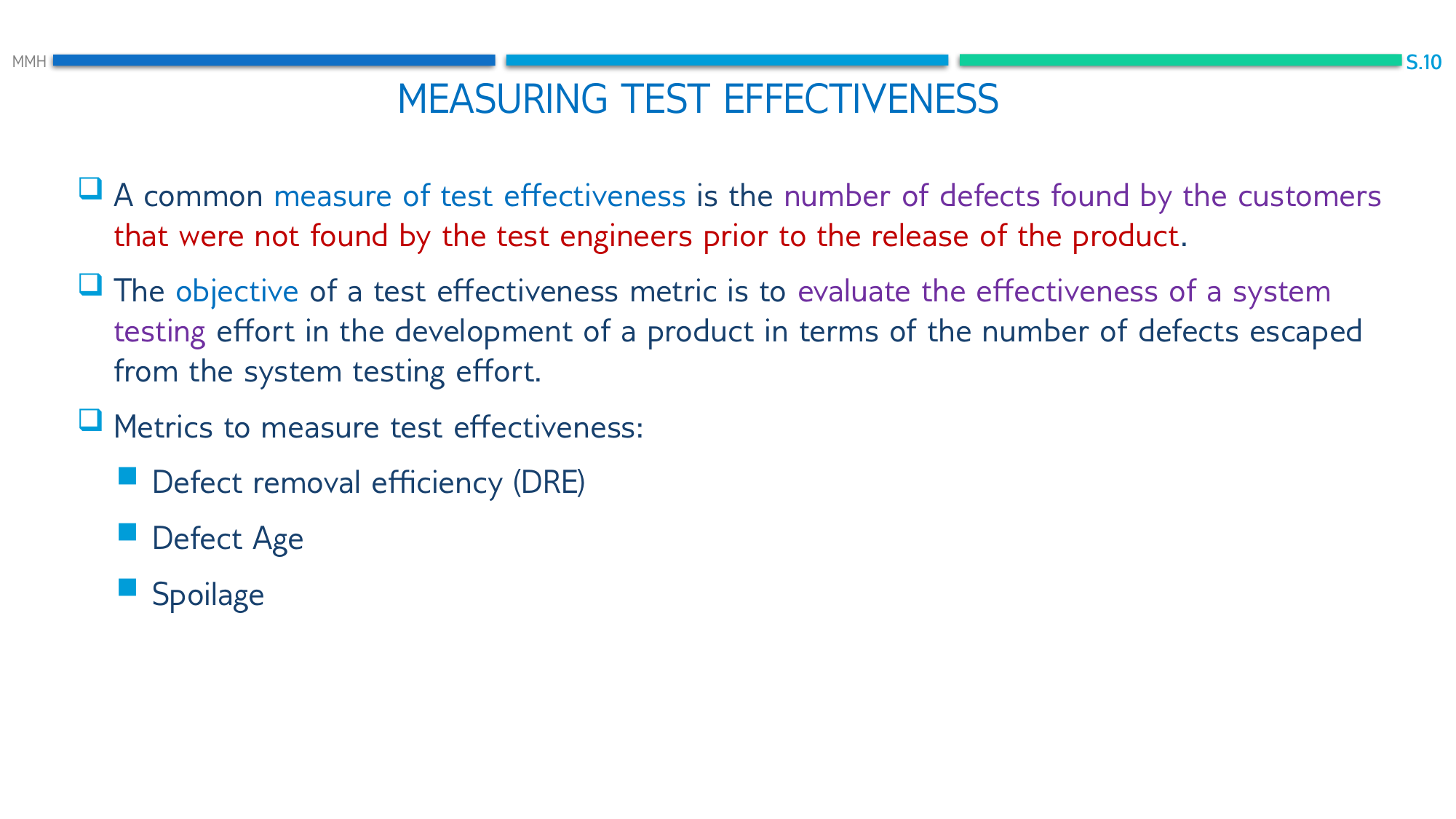

S.10
    MMH
Measuring Test Effectiveness
A common measure of test effectiveness is the number of defects found by the customers that were not found by the test engineers prior to the release of the product.
The objective of a test effectiveness metric is to evaluate the effectiveness of a system testing effort in the development of a product in terms of the number of defects escaped from the system testing effort.
Metrics to measure test effectiveness:
Defect removal efficiency (DRE)
Defect Age
Spoilage